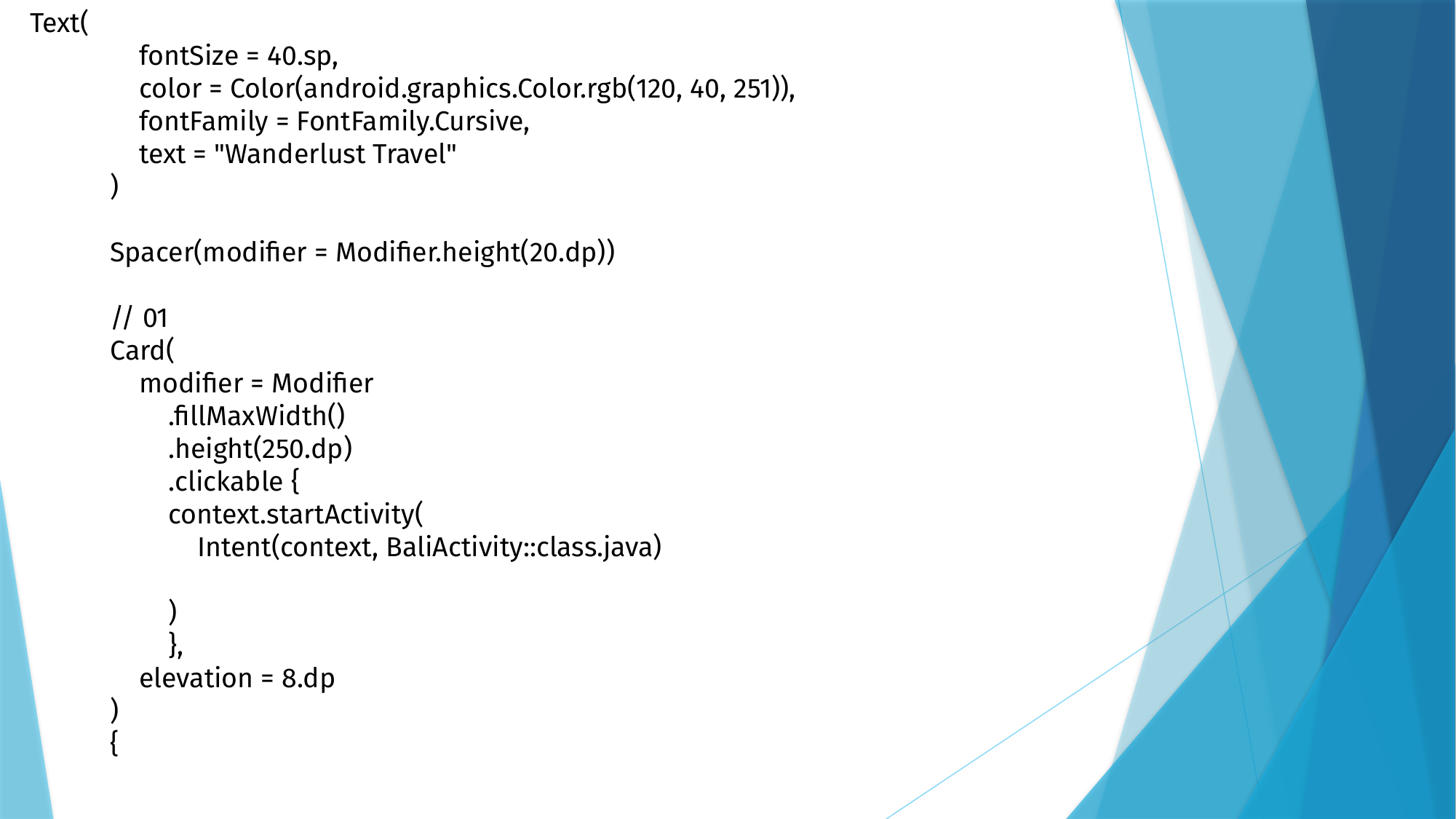

Text(
                fontSize = 40.sp,
                color = Color(android.graphics.Color.rgb(120, 40, 251)),
                fontFamily = FontFamily.Cursive,
                text = "Wanderlust Travel"
            )

            Spacer(modifier = Modifier.height(20.dp))

            // 01
            Card(
                modifier = Modifier
                    .fillMaxWidth()
                    .height(250.dp)
                    .clickable {
                    context.startActivity(
                        Intent(context, BaliActivity::class.java)

                    )
                    },
                elevation = 8.dp
            )
            {